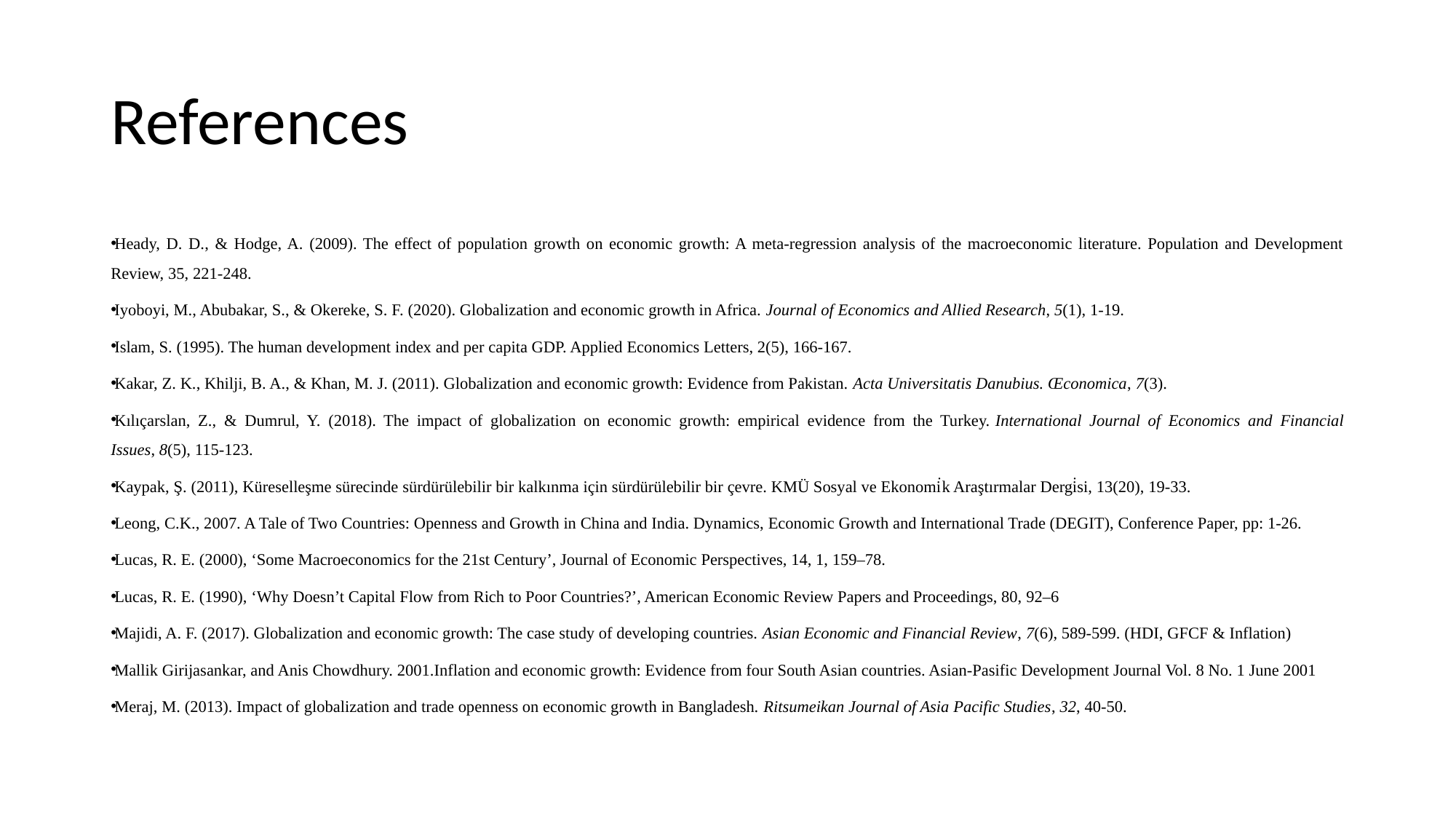

# References
Heady, D. D., & Hodge, A. (2009). The effect of population growth on economic growth: A meta-regression analysis of the macroeconomic literature. Population and Development Review, 35, 221-248.
Iyoboyi, M., Abubakar, S., & Okereke, S. F. (2020). Globalization and economic growth in Africa. Journal of Economics and Allied Research, 5(1), 1-19.
Islam, S. (1995). The human development index and per capita GDP. Applied Economics Letters, 2(5), 166-167.
Kakar, Z. K., Khilji, B. A., & Khan, M. J. (2011). Globalization and economic growth: Evidence from Pakistan. Acta Universitatis Danubius. Œconomica, 7(3).
Kılıçarslan, Z., & Dumrul, Y. (2018). The impact of globalization on economic growth: empirical evidence from the Turkey. International Journal of Economics and Financial Issues, 8(5), 115-123.
Kaypak, Ş. (2011), Küreselleşme sürecinde sürdürülebilir bir kalkınma için sürdürülebilir bir çevre. KMÜ Sosyal ve Ekonomi̇k Araştırmalar Dergi̇si, 13(20), 19-33.
Leong, C.K., 2007. A Tale of Two Countries: Openness and Growth in China and India. Dynamics, Economic Growth and International Trade (DEGIT), Conference Paper, pp: 1-26.
Lucas, R. E. (2000), ‘Some Macroeconomics for the 21st Century’, Journal of Economic Perspectives, 14, 1, 159–78.
Lucas, R. E. (1990), ‘Why Doesn’t Capital Flow from Rich to Poor Countries?’, American Economic Review Papers and Proceedings, 80, 92–6
Majidi, A. F. (2017). Globalization and economic growth: The case study of developing countries. Asian Economic and Financial Review, 7(6), 589-599. (HDI, GFCF & Inflation)
Mallik Girijasankar, and Anis Chowdhury. 2001.Inflation and economic growth: Evidence from four South Asian countries. Asian-Pasific Development Journal Vol. 8 No. 1 June 2001
Meraj, M. (2013). Impact of globalization and trade openness on economic growth in Bangladesh. Ritsumeikan Journal of Asia Pacific Studies, 32, 40-50.